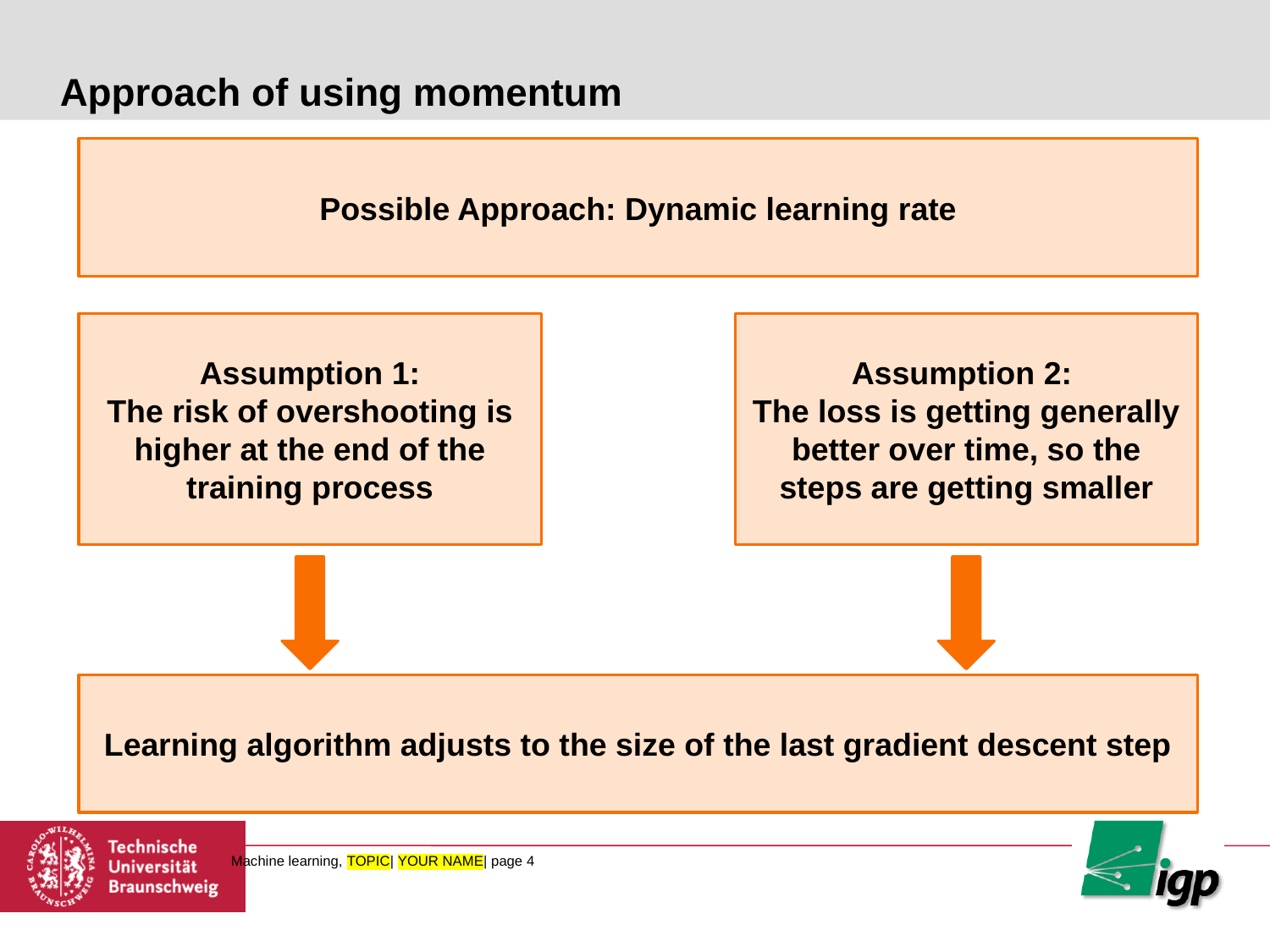

# Approach of using momentum
Possible Approach: Dynamic learning rate
Assumption 1:
The risk of overshooting is higher at the end of the training process
Assumption 2:
The loss is getting generally better over time, so the steps are getting smaller

Learning algorithm adjusts to the size of the last gradient descent step